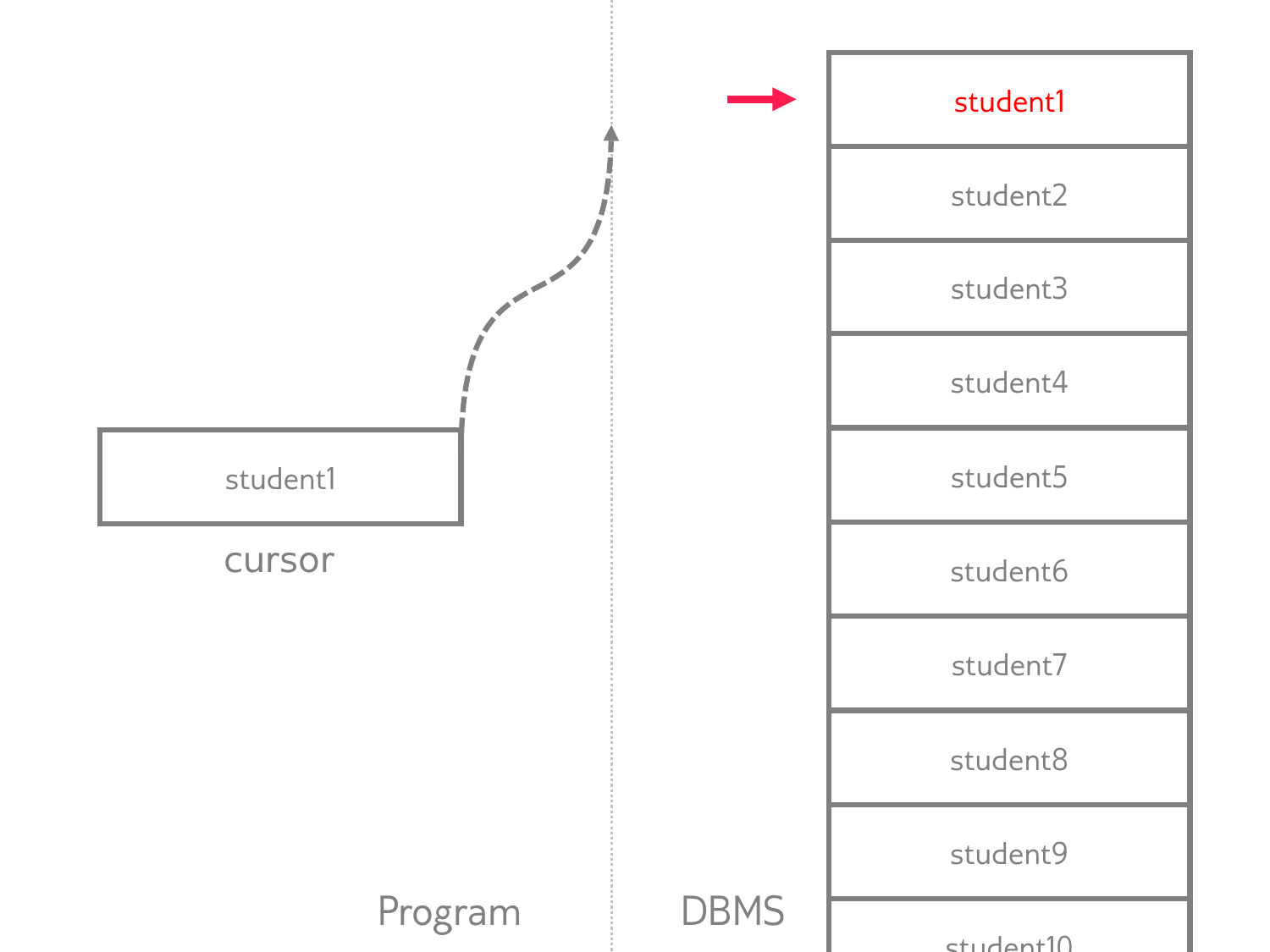

student1
student2
student3
student4
student5
student6
student7
student8
student9
student10
student11
student1
cursor
Program
DBMS
15